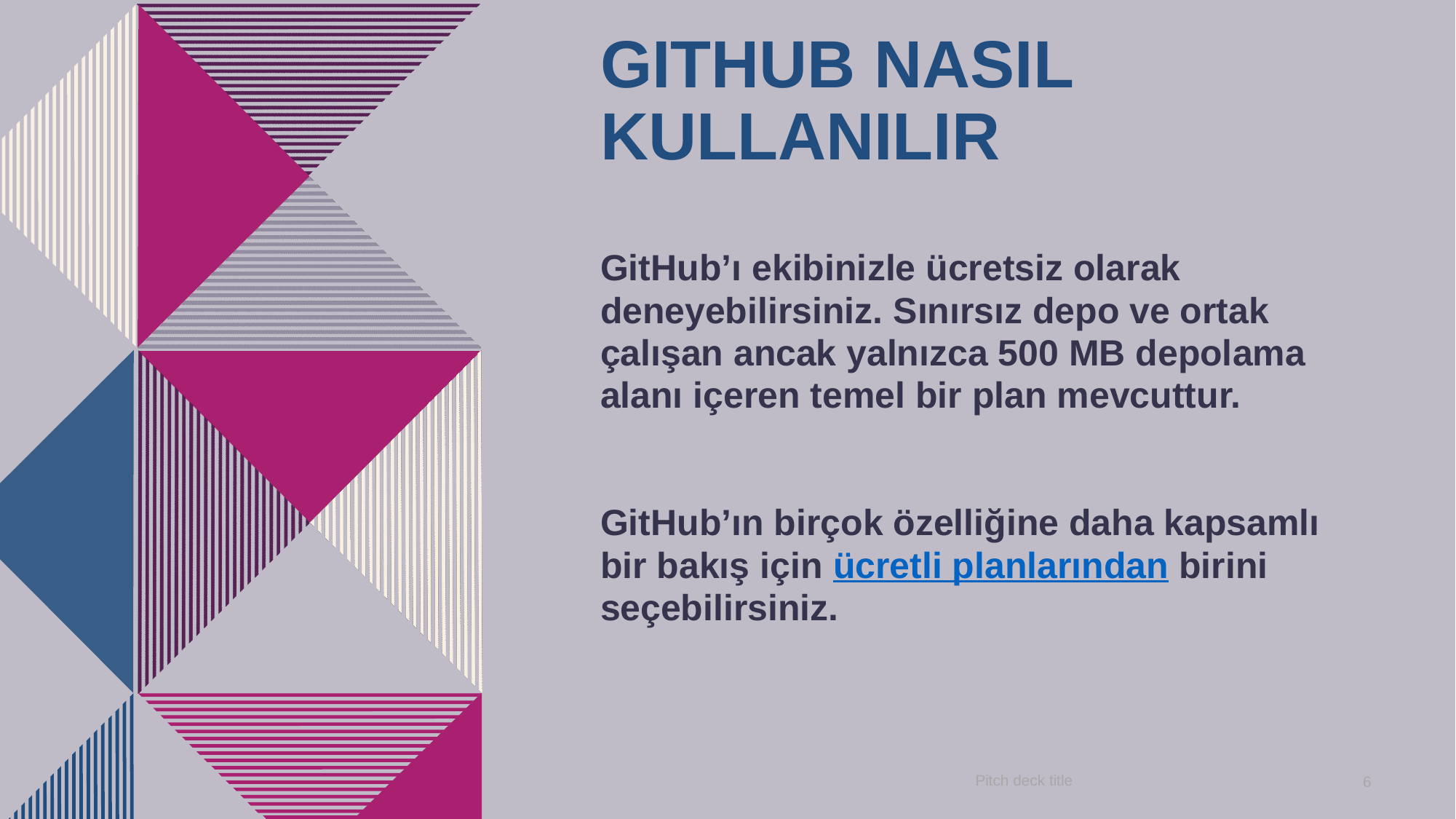

# GiTHUB NASIL KULLANILIR
GitHub’ı ekibinizle ücretsiz olarak deneyebilirsiniz. Sınırsız depo ve ortak çalışan ancak yalnızca 500 MB depolama alanı içeren temel bir plan mevcuttur.

GitHub’ın birçok özelliğine daha kapsamlı bir bakış için ücretli planlarından birini seçebilirsiniz.

Pitch deck title
6